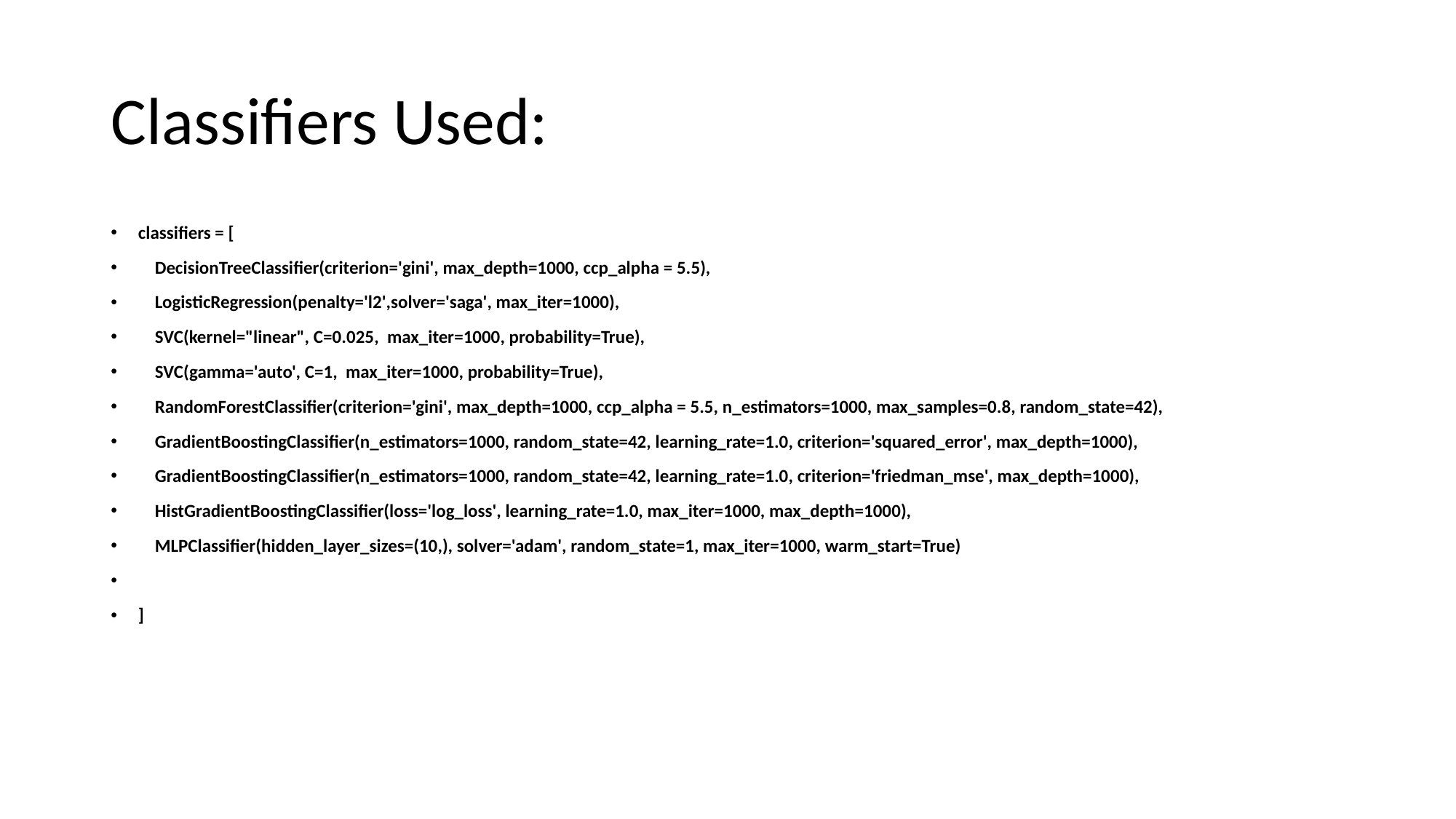

# Classifiers Used:
classifiers = [
    DecisionTreeClassifier(criterion='gini', max_depth=1000, ccp_alpha = 5.5),
    LogisticRegression(penalty='l2',solver='saga', max_iter=1000),
    SVC(kernel="linear", C=0.025,  max_iter=1000, probability=True),
    SVC(gamma='auto', C=1,  max_iter=1000, probability=True),
    RandomForestClassifier(criterion='gini', max_depth=1000, ccp_alpha = 5.5, n_estimators=1000, max_samples=0.8, random_state=42),
    GradientBoostingClassifier(n_estimators=1000, random_state=42, learning_rate=1.0, criterion='squared_error', max_depth=1000),
    GradientBoostingClassifier(n_estimators=1000, random_state=42, learning_rate=1.0, criterion='friedman_mse', max_depth=1000),
    HistGradientBoostingClassifier(loss='log_loss', learning_rate=1.0, max_iter=1000, max_depth=1000),
    MLPClassifier(hidden_layer_sizes=(10,), solver='adam', random_state=1, max_iter=1000, warm_start=True)

]